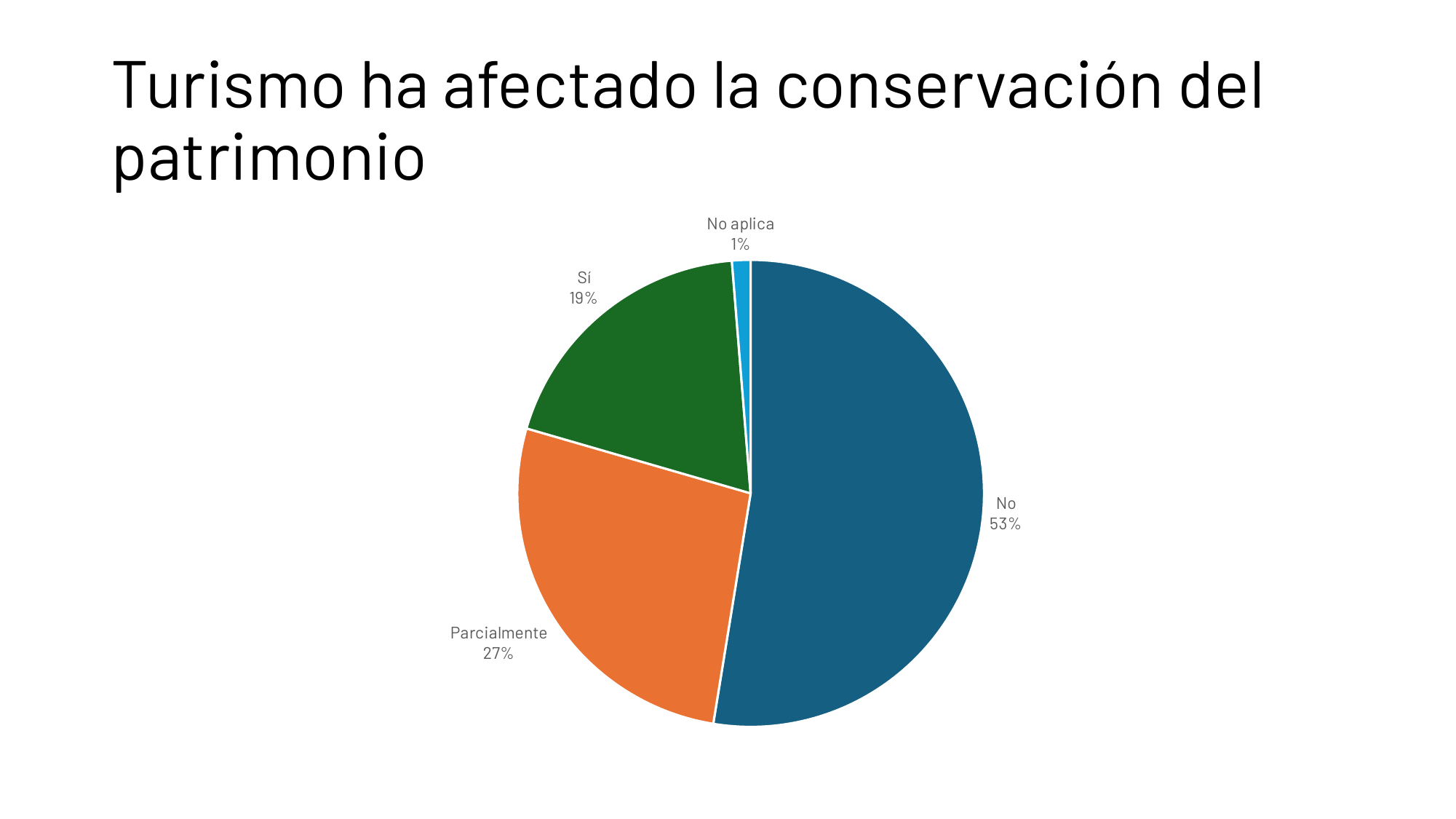

# Turismo ha afectado la conservación del patrimonio

### Chart

| Category |  |
|---|---|
| No | 0.5256410256410257 |
| Parcialmente | 0.2692307692307692 |
| Sí | 0.1923076923076923 |
| No aplica | 0.012820512820512822 |